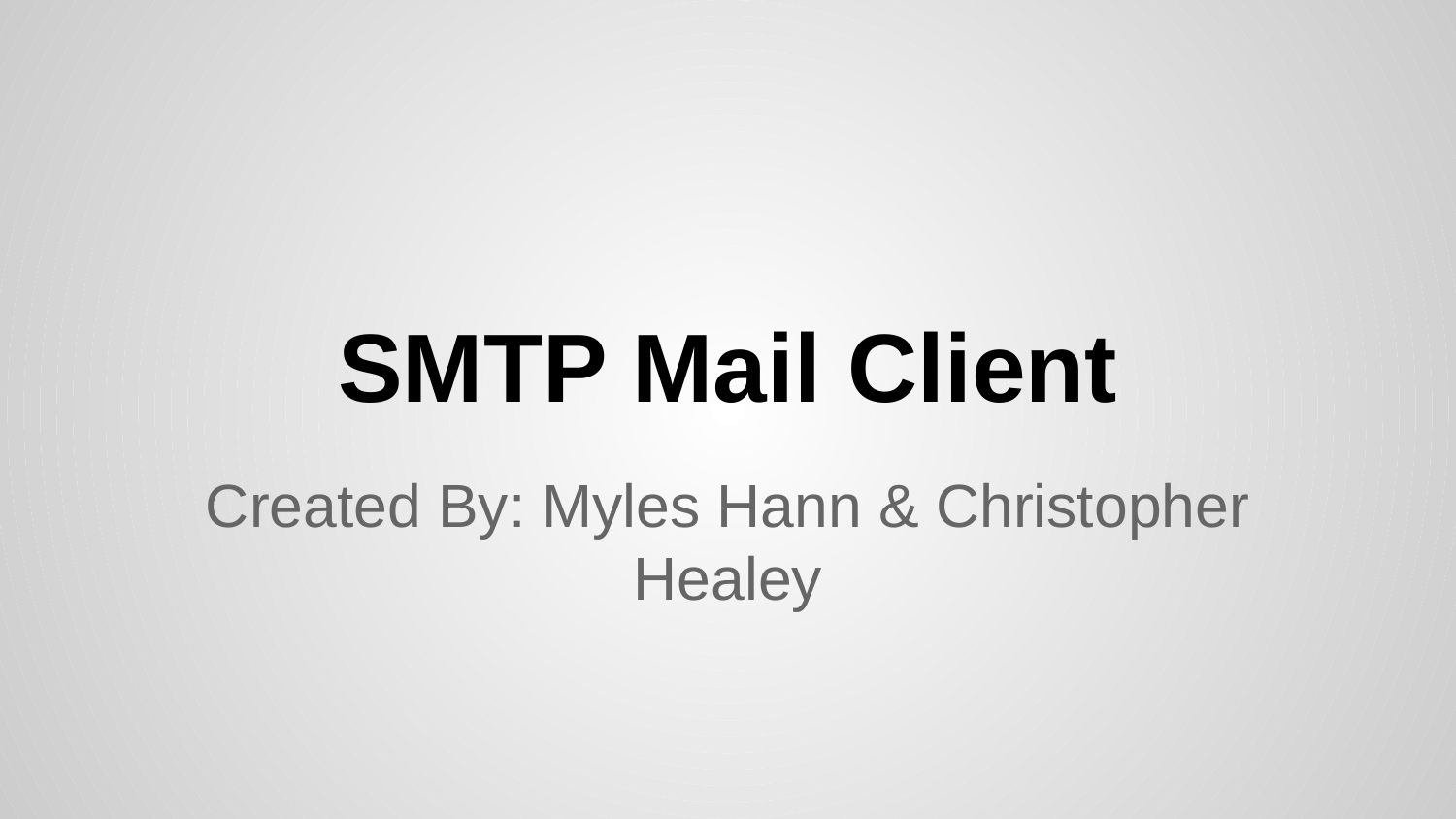

# SMTP Mail Client
Created By: Myles Hann & Christopher Healey